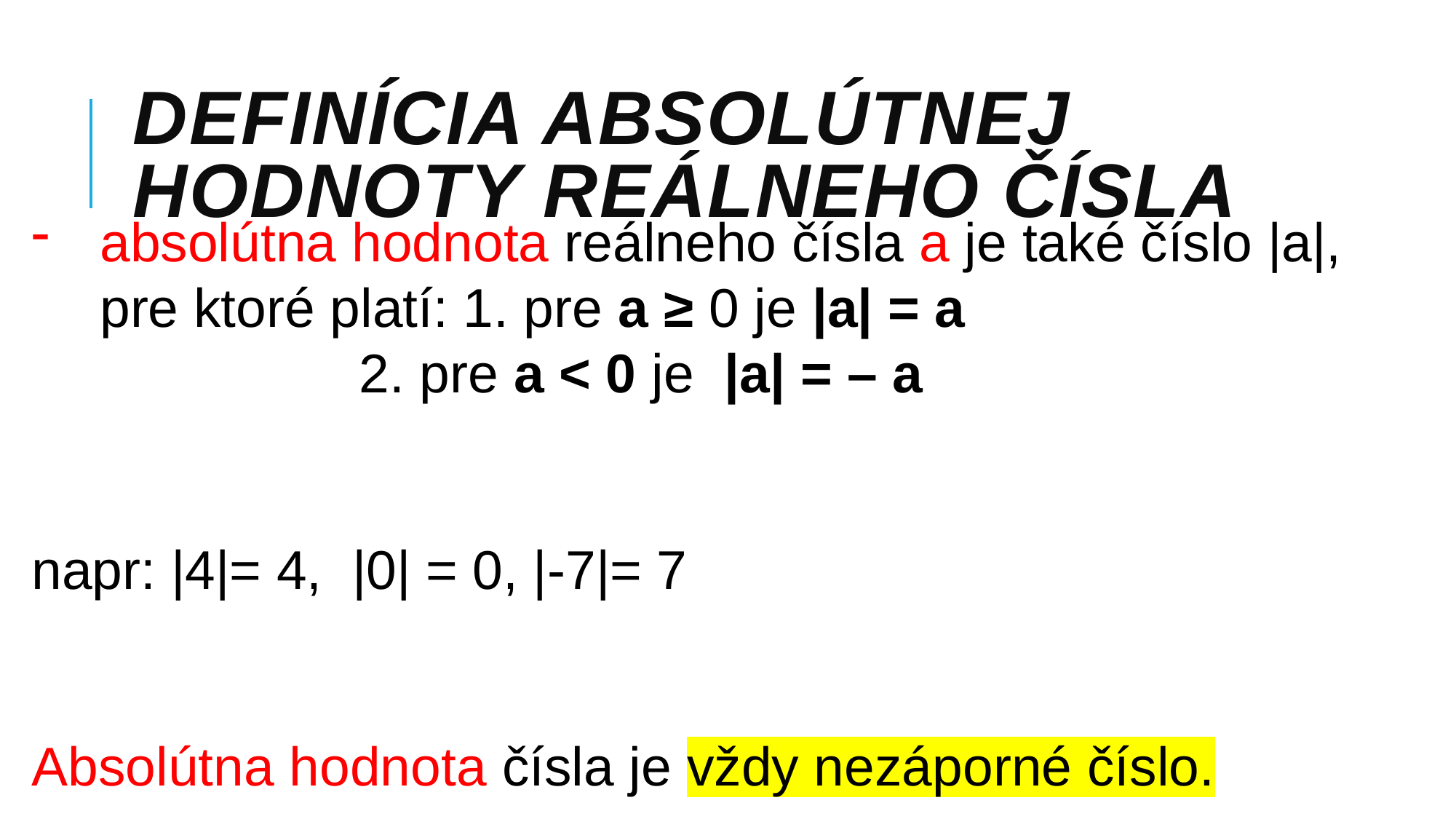

# Definícia absolútnej hodnoty reálneho čísla
absolútna hodnota reálneho čísla a je také číslo |a|, pre ktoré platí: 1. pre a ≥ 0 je |a| = a
			2. pre a < 0 je  |a| = – a

napr: |4|= 4,  |0| = 0, |-7|= 7

Absolútna hodnota čísla je vždy nezáporné číslo.